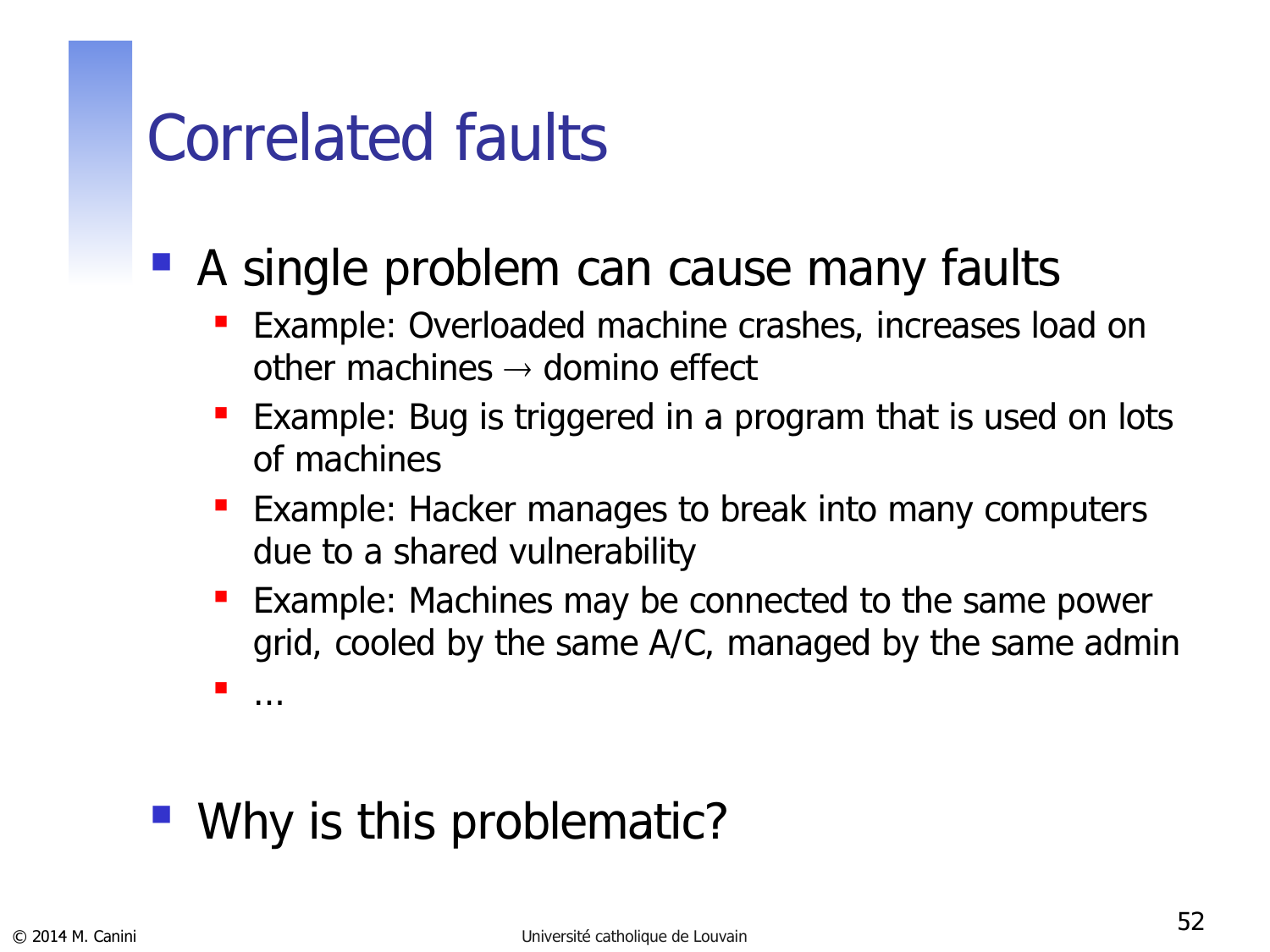

# Correlated faults
A single problem can cause many faults
Example: Overloaded machine crashes, increases load on other machines → domino effect
Example: Bug is triggered in a program that is used on lots of machines
Example: Hacker manages to break into many computers due to a shared vulnerability
Example: Machines may be connected to the same power grid, cooled by the same A/C, managed by the same admin
...

Why is this problematic?
52
Université catholique de Louvain